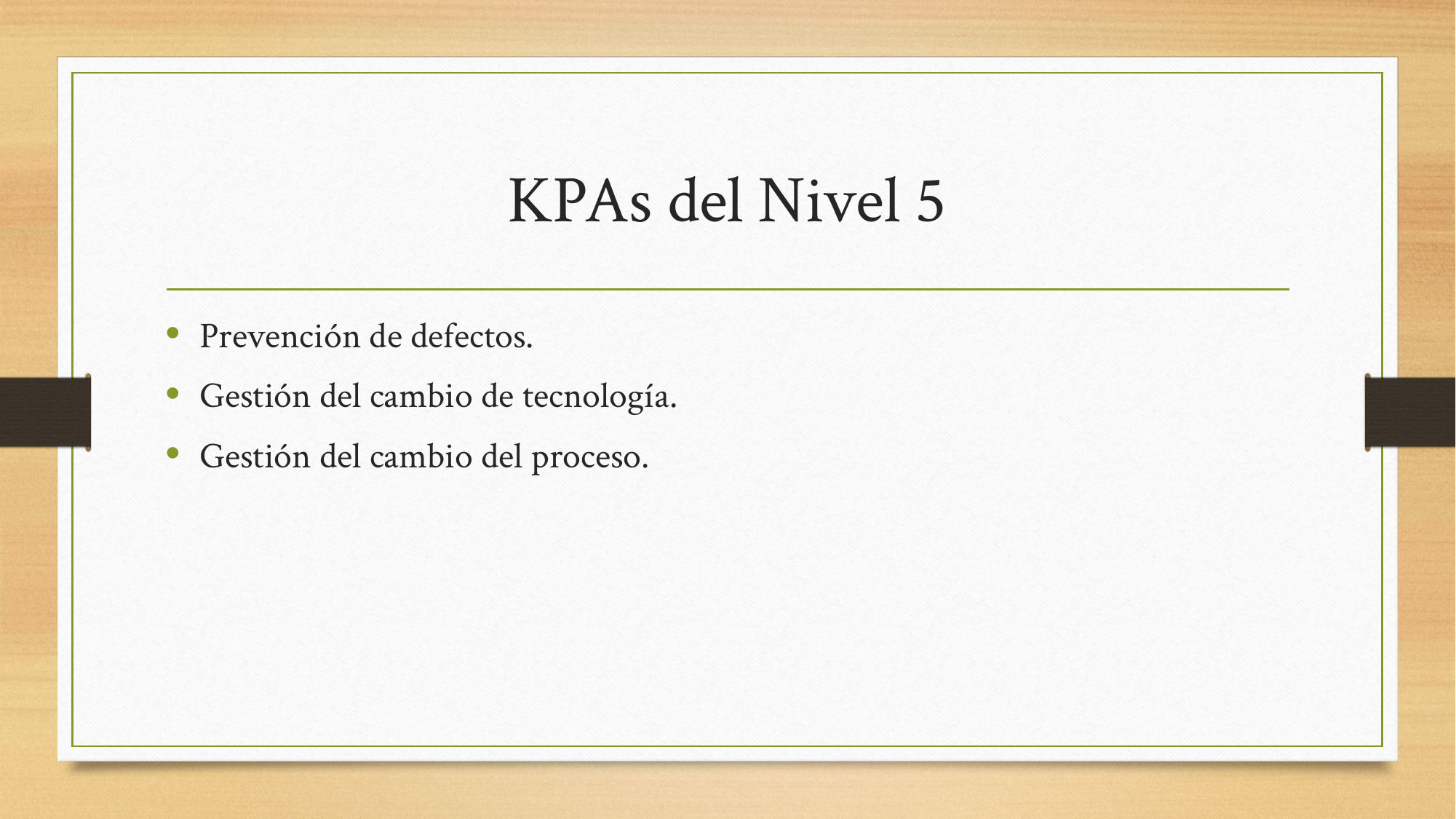

# KPAs del Nivel 5
Prevención de defectos.
Gestión del cambio de tecnología.
Gestión del cambio del proceso.